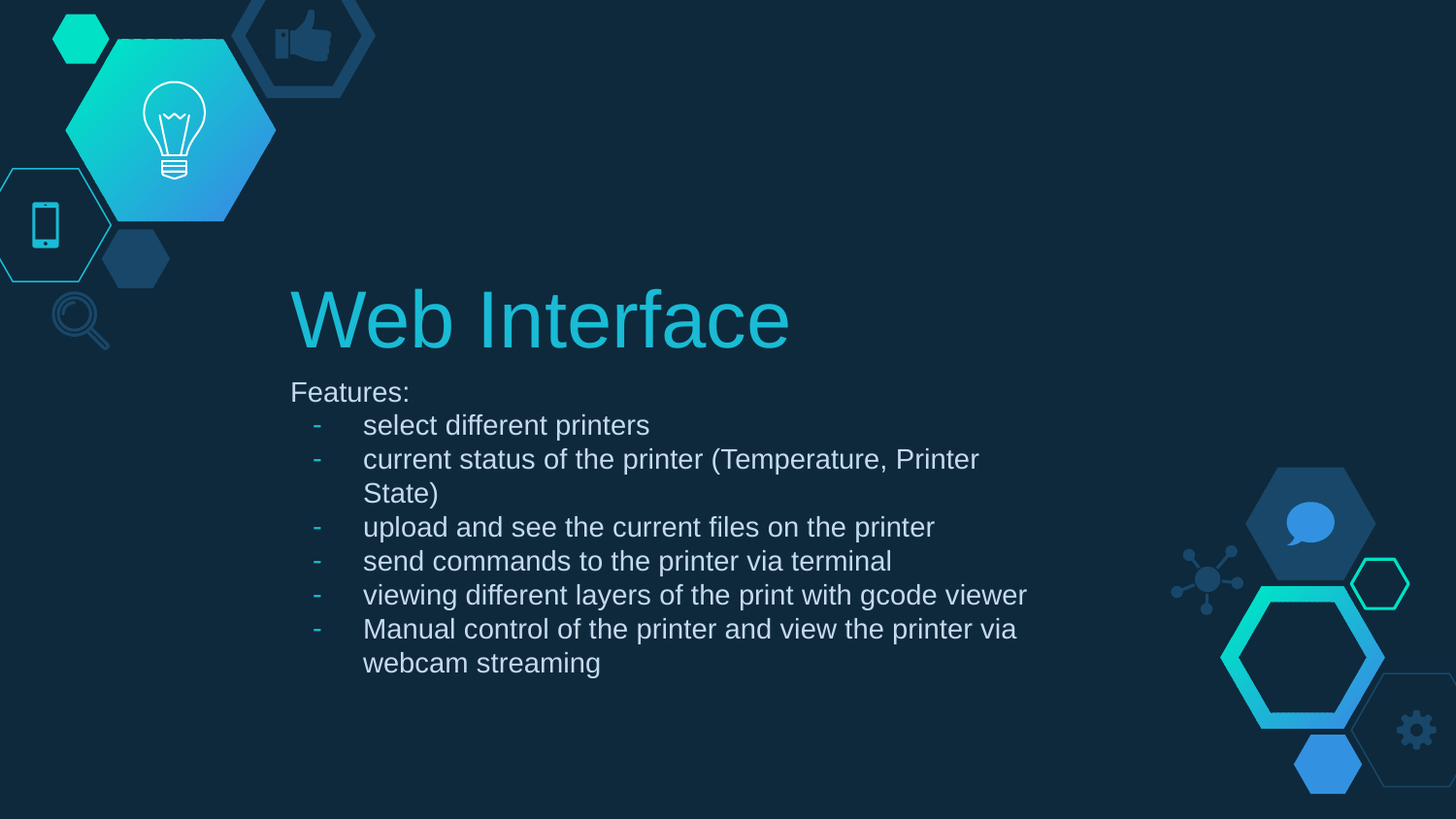

# Web Interface
Features:
select different printers
current status of the printer (Temperature, Printer State)
upload and see the current files on the printer
send commands to the printer via terminal
viewing different layers of the print with gcode viewer
Manual control of the printer and view the printer via webcam streaming